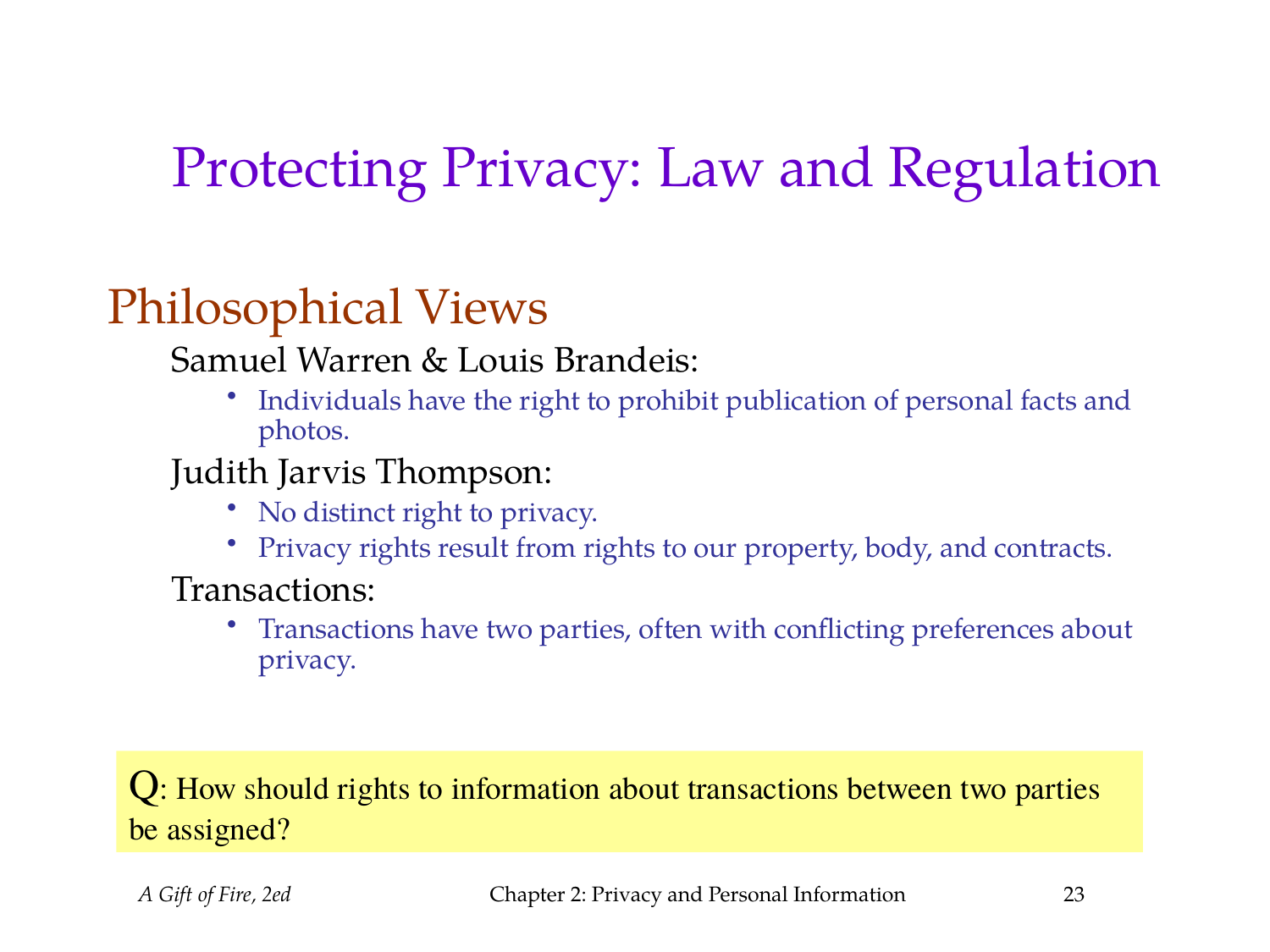

# Protecting Privacy: Law and Regulation
Philosophical Views
Samuel Warren & Louis Brandeis:
Individuals have the right to prohibit publication of personal facts and photos.
Judith Jarvis Thompson:
No distinct right to privacy.
Privacy rights result from rights to our property, body, and contracts.
Transactions:
Transactions have two parties, often with conflicting preferences about privacy.
Q: How should rights to information about transactions between two parties be assigned?